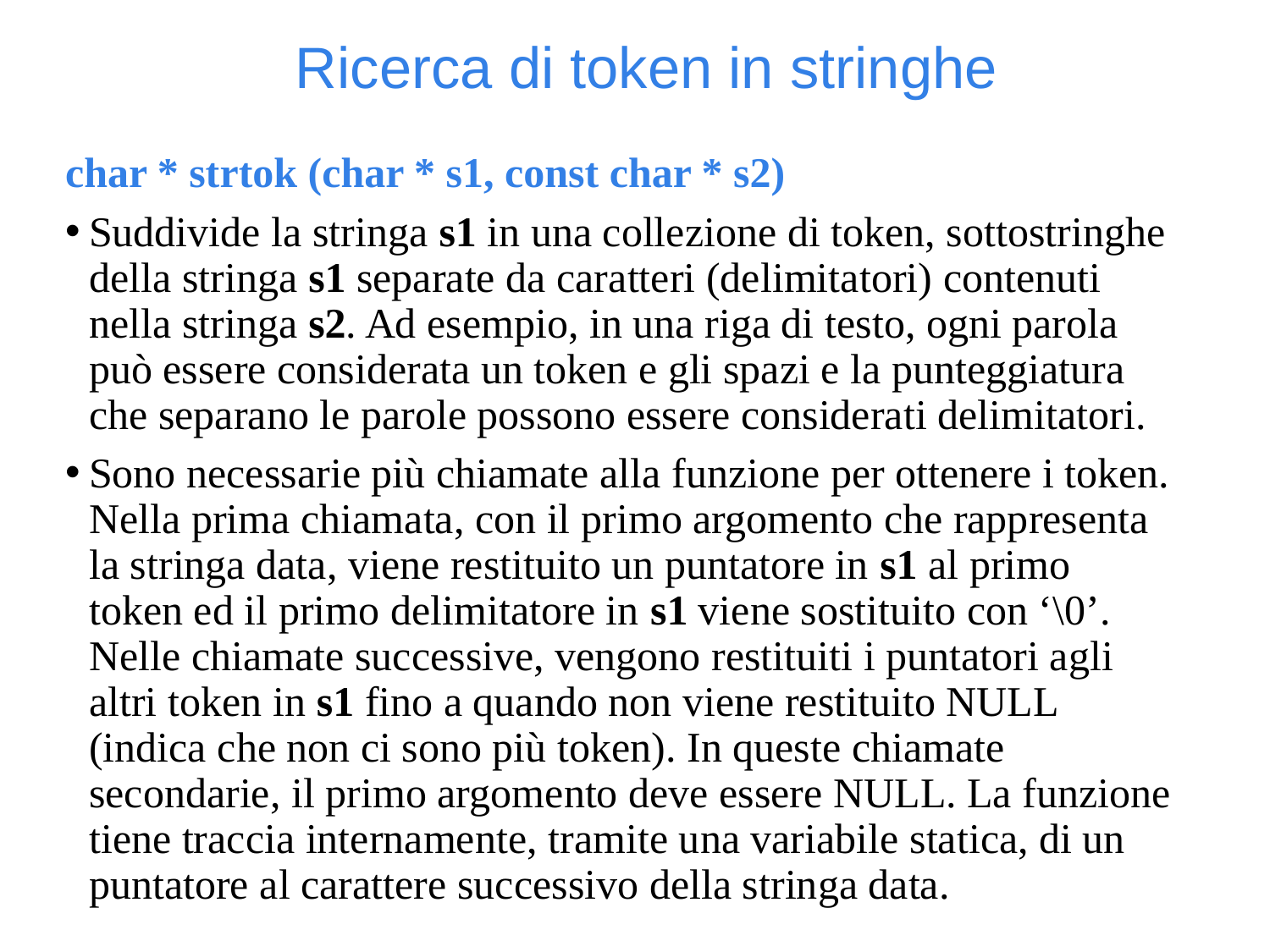

Ricerca di token in stringhe
char * strtok (char * s1, const char * s2)
Suddivide la stringa s1 in una collezione di token, sottostringhe della stringa s1 separate da caratteri (delimitatori) contenuti nella stringa s2. Ad esempio, in una riga di testo, ogni parola può essere considerata un token e gli spazi e la punteggiatura che separano le parole possono essere considerati delimitatori.
Sono necessarie più chiamate alla funzione per ottenere i token. Nella prima chiamata, con il primo argomento che rappresenta la stringa data, viene restituito un puntatore in s1 al primo token ed il primo delimitatore in s1 viene sostituito con ‘\0’. Nelle chiamate successive, vengono restituiti i puntatori agli altri token in s1 fino a quando non viene restituito NULL (indica che non ci sono più token). In queste chiamate secondarie, il primo argomento deve essere NULL. La funzione tiene traccia internamente, tramite una variabile statica, di un puntatore al carattere successivo della stringa data.